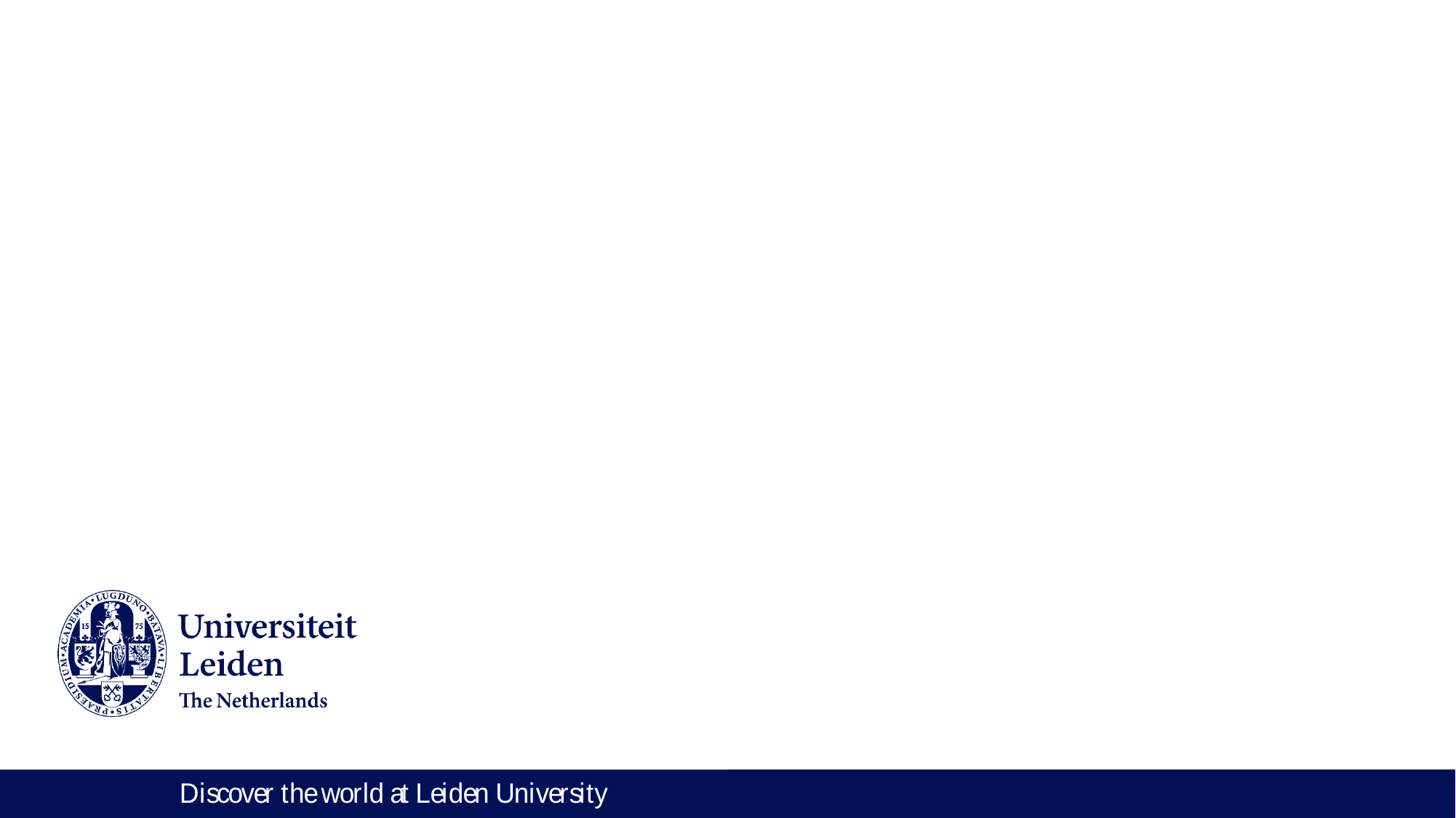

# Audio based weather prediction
Jiameng Ma, Huishi Wang, SriVagdevi Viswanadha